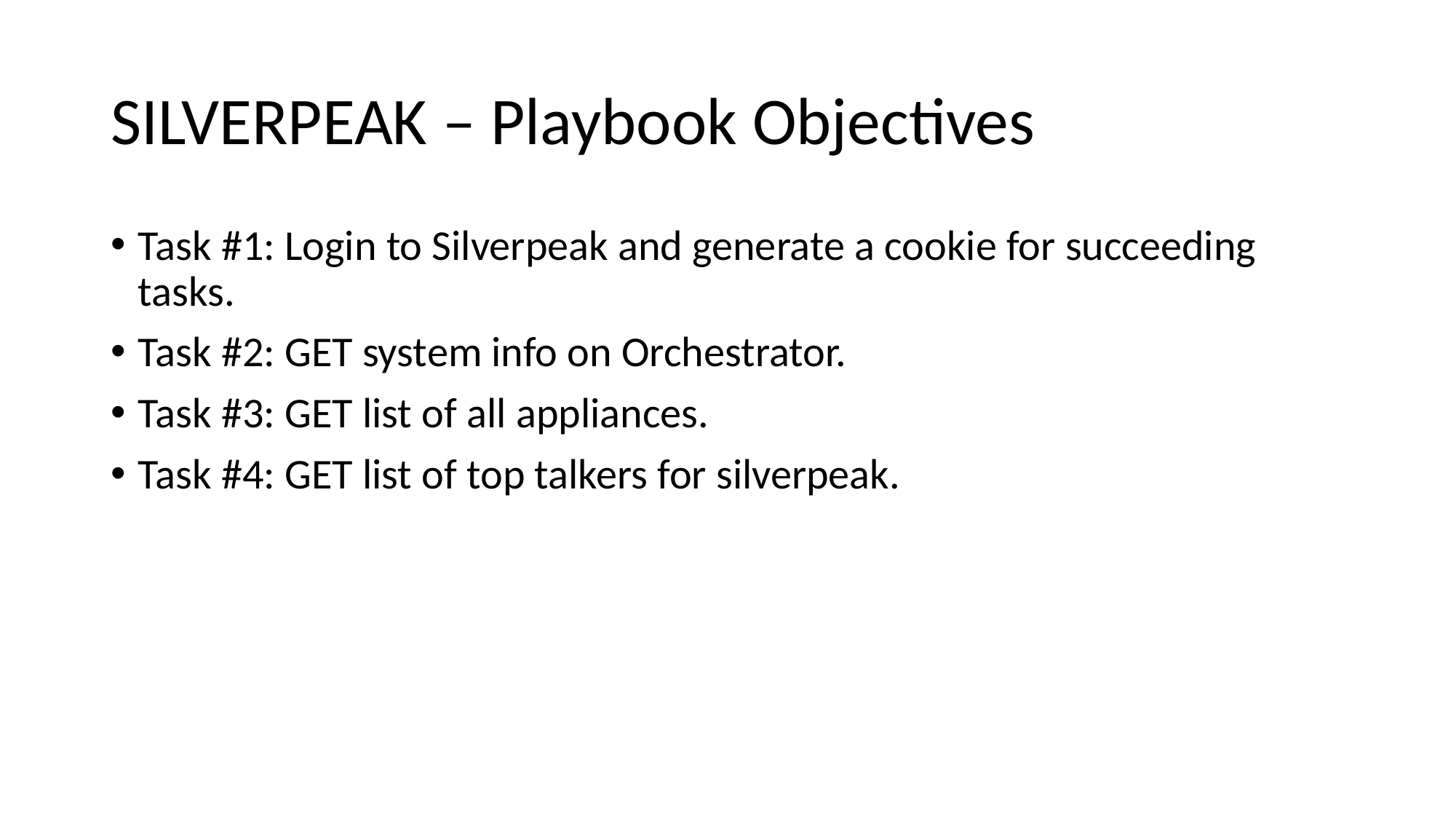

# SILVERPEAK – Playbook Objectives
Task #1: Login to Silverpeak and generate a cookie for succeeding tasks.
Task #2: GET system info on Orchestrator.
Task #3: GET list of all appliances.
Task #4: GET list of top talkers for silverpeak.